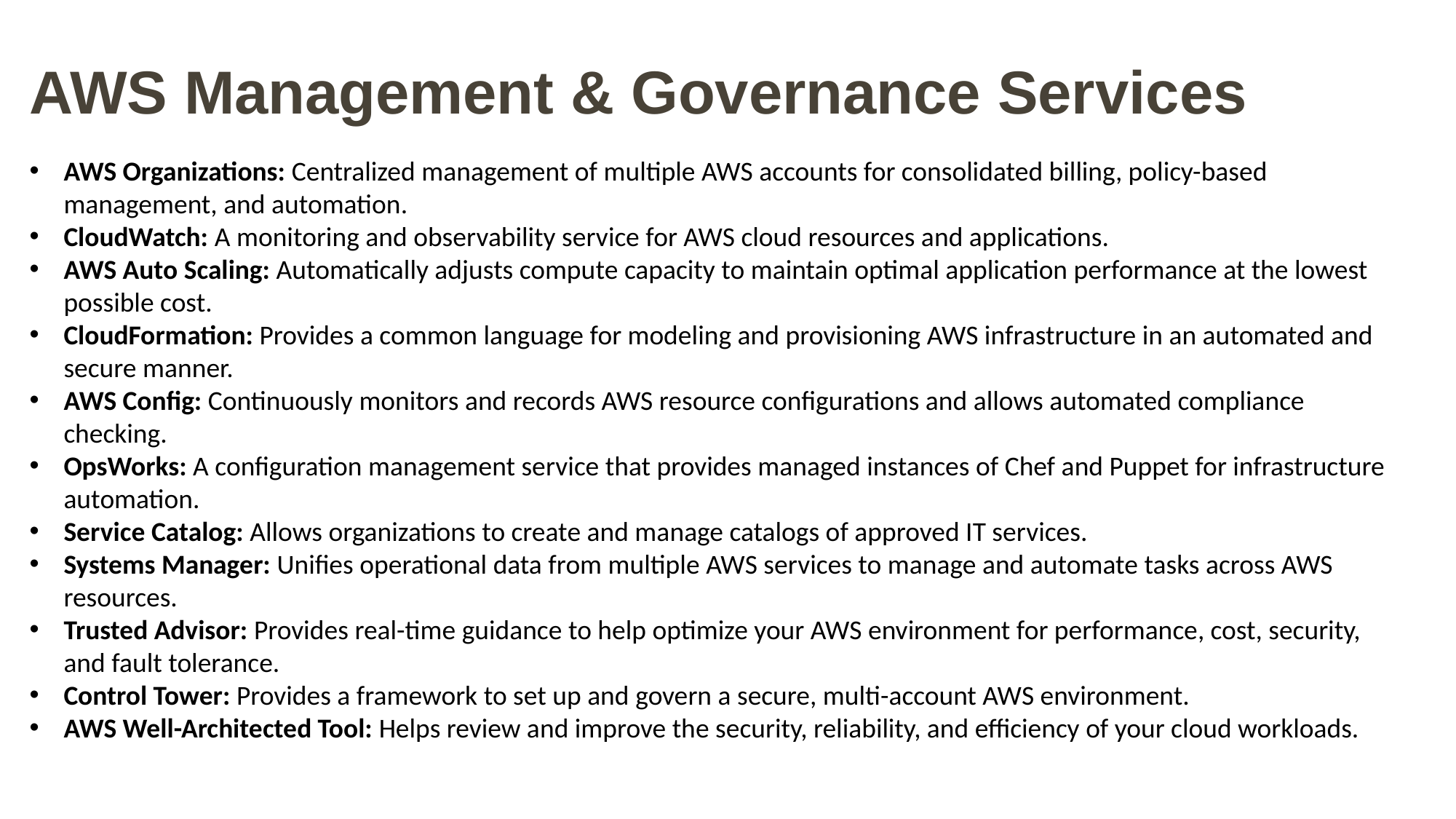

AWS Management & Governance Services
AWS Organizations: Centralized management of multiple AWS accounts for consolidated billing, policy-based management, and automation.
CloudWatch: A monitoring and observability service for AWS cloud resources and applications.
AWS Auto Scaling: Automatically adjusts compute capacity to maintain optimal application performance at the lowest possible cost.
CloudFormation: Provides a common language for modeling and provisioning AWS infrastructure in an automated and secure manner.
AWS Config: Continuously monitors and records AWS resource configurations and allows automated compliance checking.
OpsWorks: A configuration management service that provides managed instances of Chef and Puppet for infrastructure automation.
Service Catalog: Allows organizations to create and manage catalogs of approved IT services.
Systems Manager: Unifies operational data from multiple AWS services to manage and automate tasks across AWS resources.
Trusted Advisor: Provides real-time guidance to help optimize your AWS environment for performance, cost, security, and fault tolerance.
Control Tower: Provides a framework to set up and govern a secure, multi-account AWS environment.
AWS Well-Architected Tool: Helps review and improve the security, reliability, and efficiency of your cloud workloads.